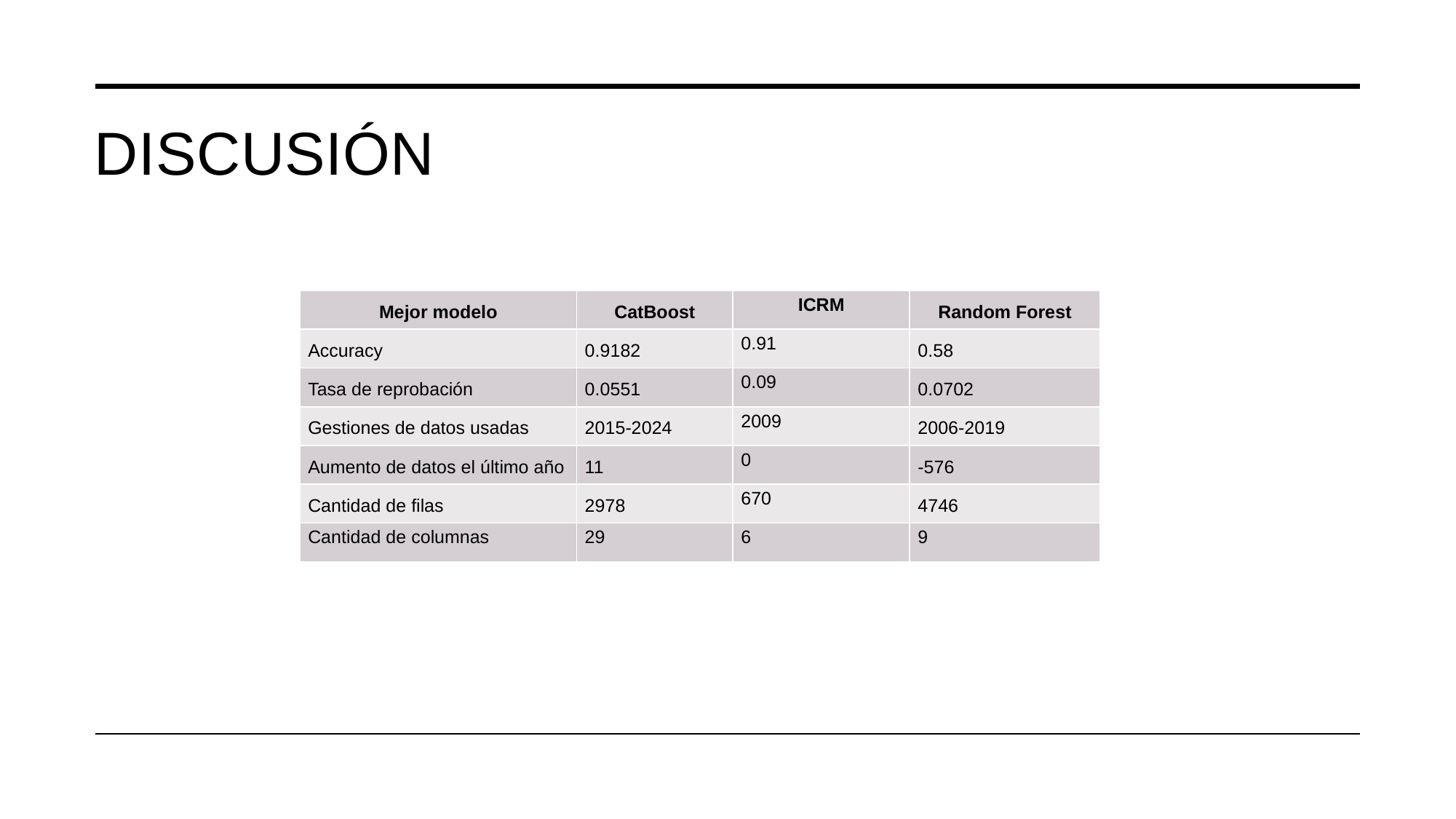

# Discusión
| Mejor modelo | CatBoost | ICRM | Random Forest |
| --- | --- | --- | --- |
| Accuracy | 0.9182 | 0.91 | 0.58 |
| Tasa de reprobación | 0.0551 | 0.09 | 0.0702 |
| Gestiones de datos usadas | 2015-2024 | 2009 | 2006-2019 |
| Aumento de datos el último año | 11 | 0 | -576 |
| Cantidad de filas | 2978 | 670 | 4746 |
| Cantidad de columnas | 29 | 6 | 9 |